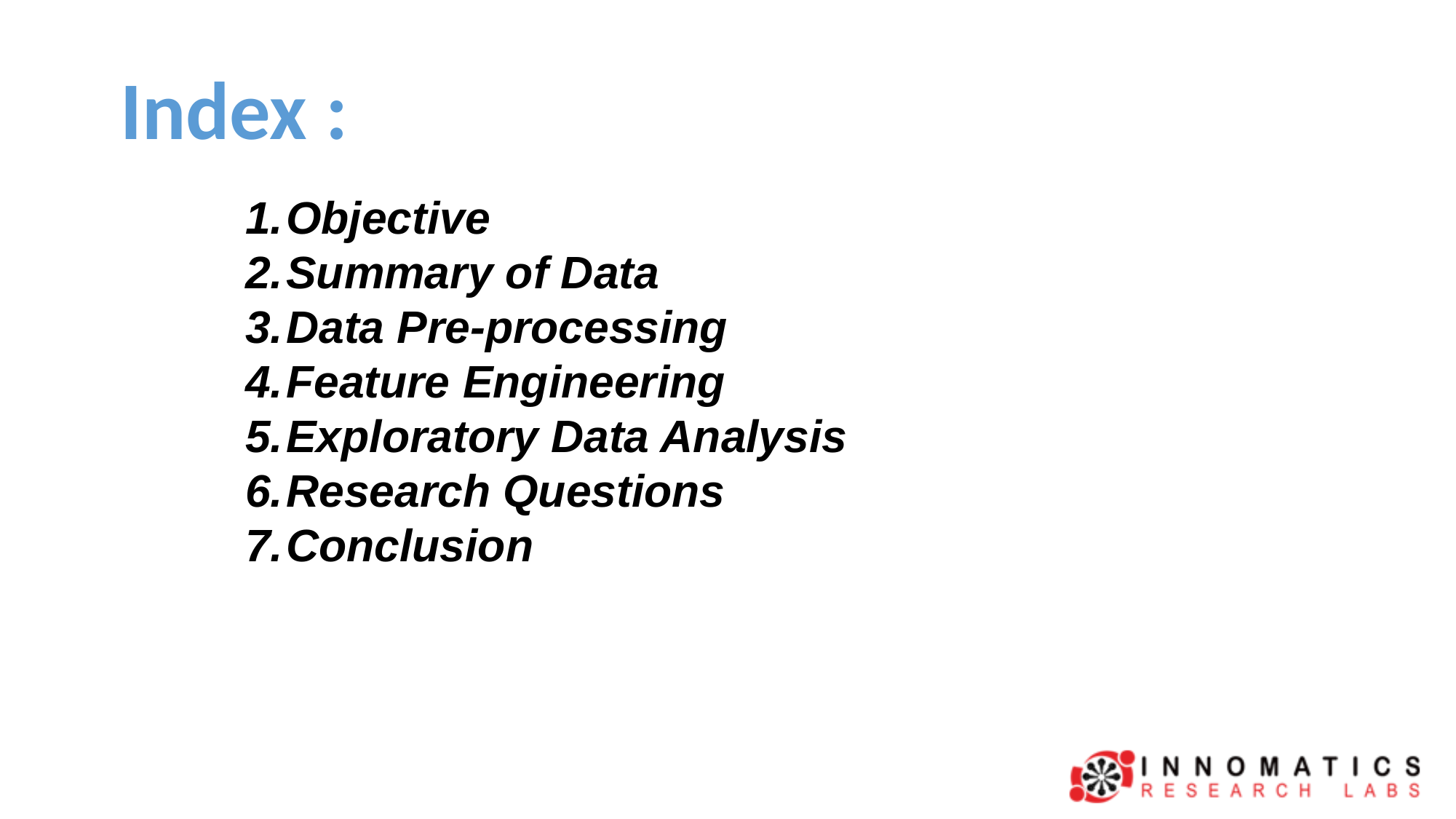

Index :
Objective
Summary of Data
Data Pre-processing
Feature Engineering
Exploratory Data Analysis
Research Questions
Conclusion